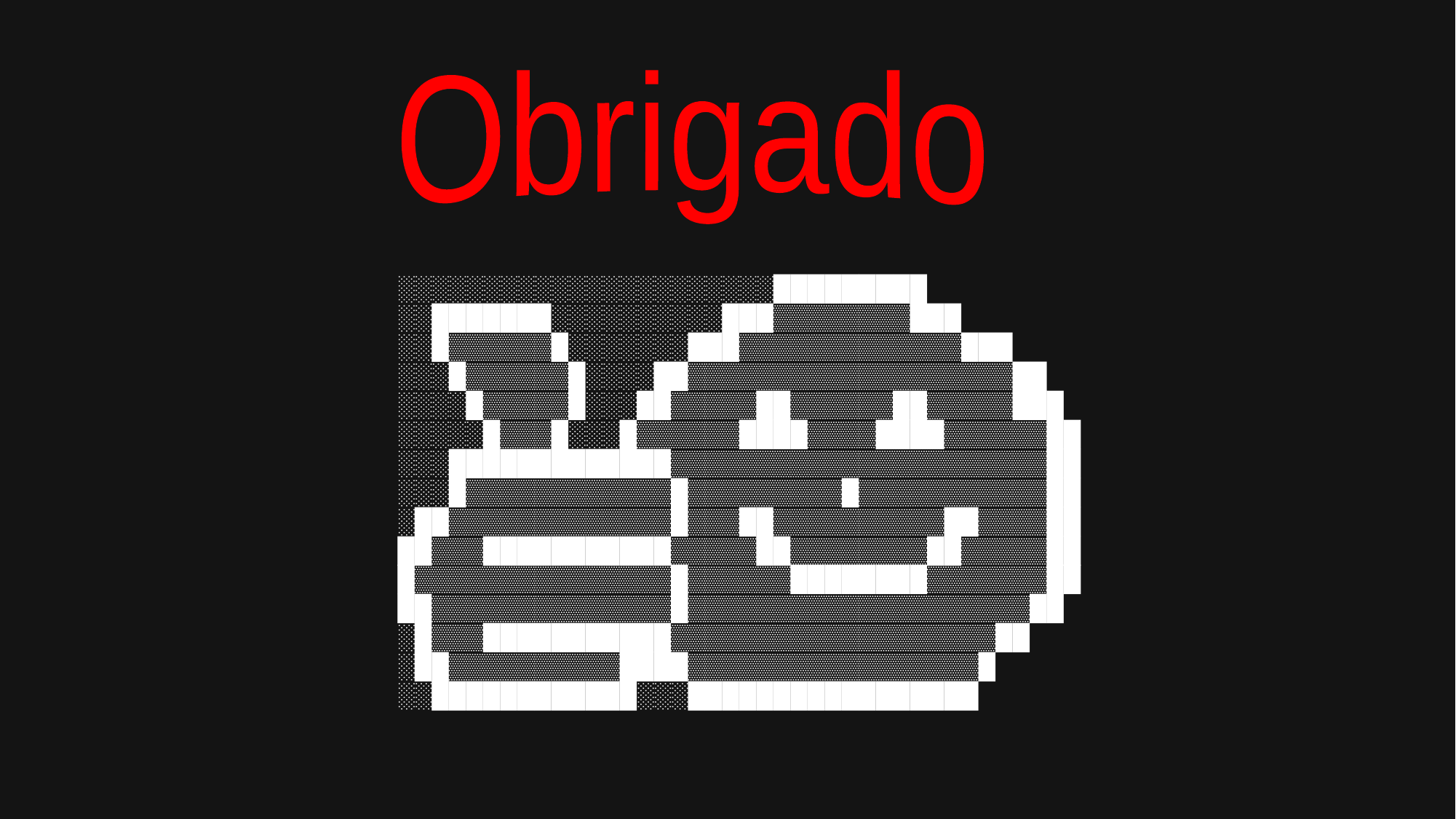

Obrigado
░░░░░░░░░░░░░░░░░░░░░░█████████
░░███████░░░░░░░░░░███▒▒▒▒▒▒▒▒███
░░█▒▒▒▒▒▒█░░░░░░░███▒▒▒▒▒▒▒▒▒▒▒▒▒███
░░░█▒▒▒▒▒▒█░░░░██▒▒▒▒▒▒▒▒▒▒▒▒▒▒▒▒▒▒▒██
░░░░█▒▒▒▒▒█░░░██▒▒▒▒▒██▒▒▒▒▒▒██▒▒▒▒▒███
░░░░░█▒▒▒█░░░█▒▒▒▒▒▒████▒▒▒▒████▒▒▒▒▒▒██
░░░█████████████▒▒▒▒▒▒▒▒▒▒▒▒▒▒▒▒▒▒▒▒▒▒██
░░░█▒▒▒▒▒▒▒▒▒▒▒▒█▒▒▒▒▒▒▒▒▒█▒▒▒▒▒▒▒▒▒▒▒██
░██▒▒▒▒▒▒▒▒▒▒▒▒▒█▒▒▒██▒▒▒▒▒▒▒▒▒▒██▒▒▒▒██
██▒▒▒███████████▒▒▒▒▒██▒▒▒▒▒▒▒▒██▒▒▒▒▒██
█▒▒▒▒▒▒▒▒▒▒▒▒▒▒▒█▒▒▒▒▒▒████████▒▒▒▒▒▒▒██
██▒▒▒▒▒▒▒▒▒▒▒▒▒▒█▒▒▒▒▒▒▒▒▒▒▒▒▒▒▒▒▒▒▒▒██
░█▒▒▒███████████▒▒▒▒▒▒▒▒▒▒▒▒▒▒▒▒▒▒▒██
░██▒▒▒▒▒▒▒▒▒▒████▒▒▒▒▒▒▒▒▒▒▒▒▒▒▒▒▒█
░░████████████░░░█████████████████